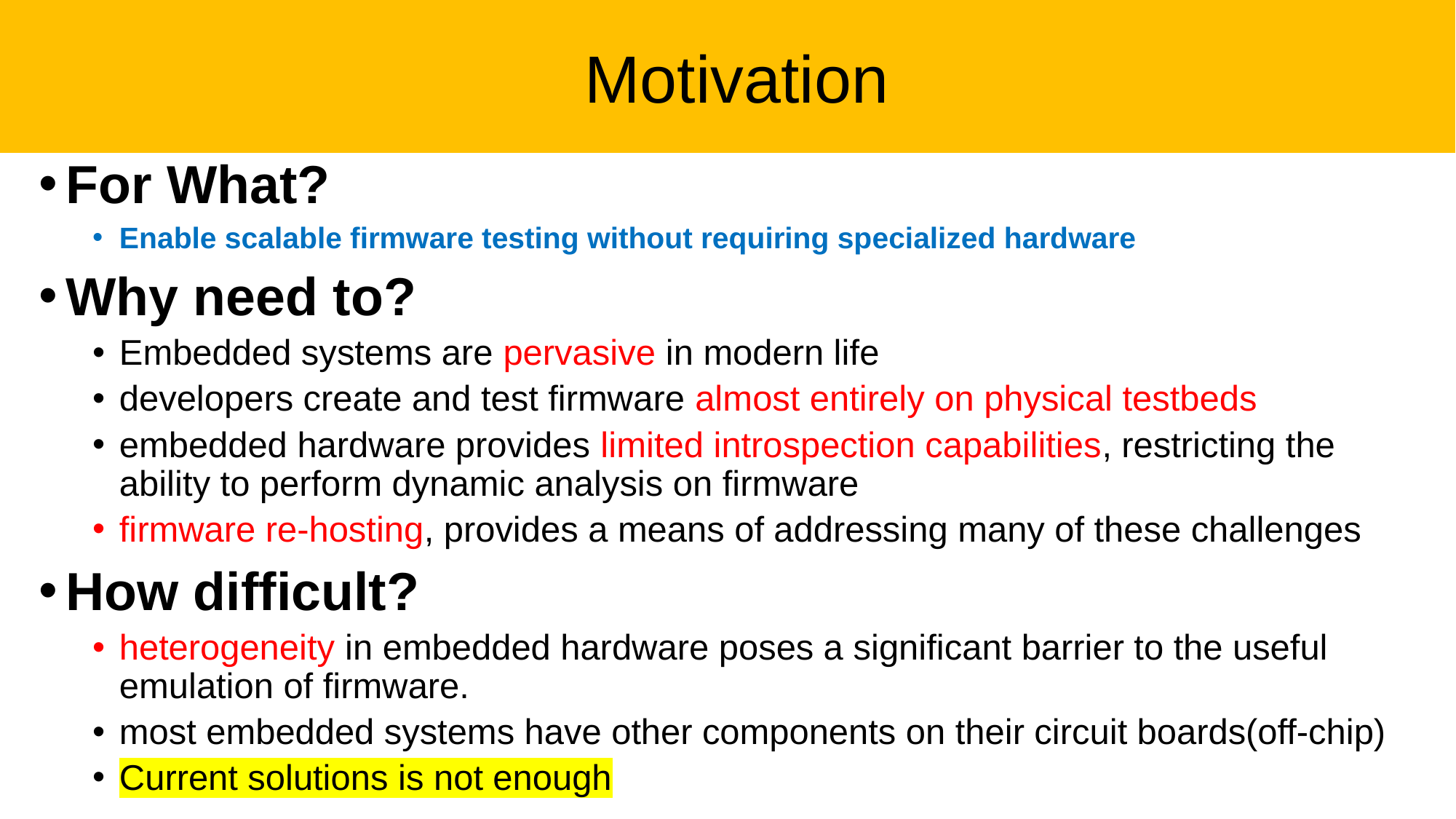

Motivation
For What?
Enable scalable firmware testing without requiring specialized hardware
Why need to?
Embedded systems are pervasive in modern life
developers create and test firmware almost entirely on physical testbeds
embedded hardware provides limited introspection capabilities, restricting the ability to perform dynamic analysis on firmware
firmware re-hosting, provides a means of addressing many of these challenges
How difficult?
heterogeneity in embedded hardware poses a significant barrier to the useful emulation of firmware.
most embedded systems have other components on their circuit boards(off-chip)
Current solutions is not enough